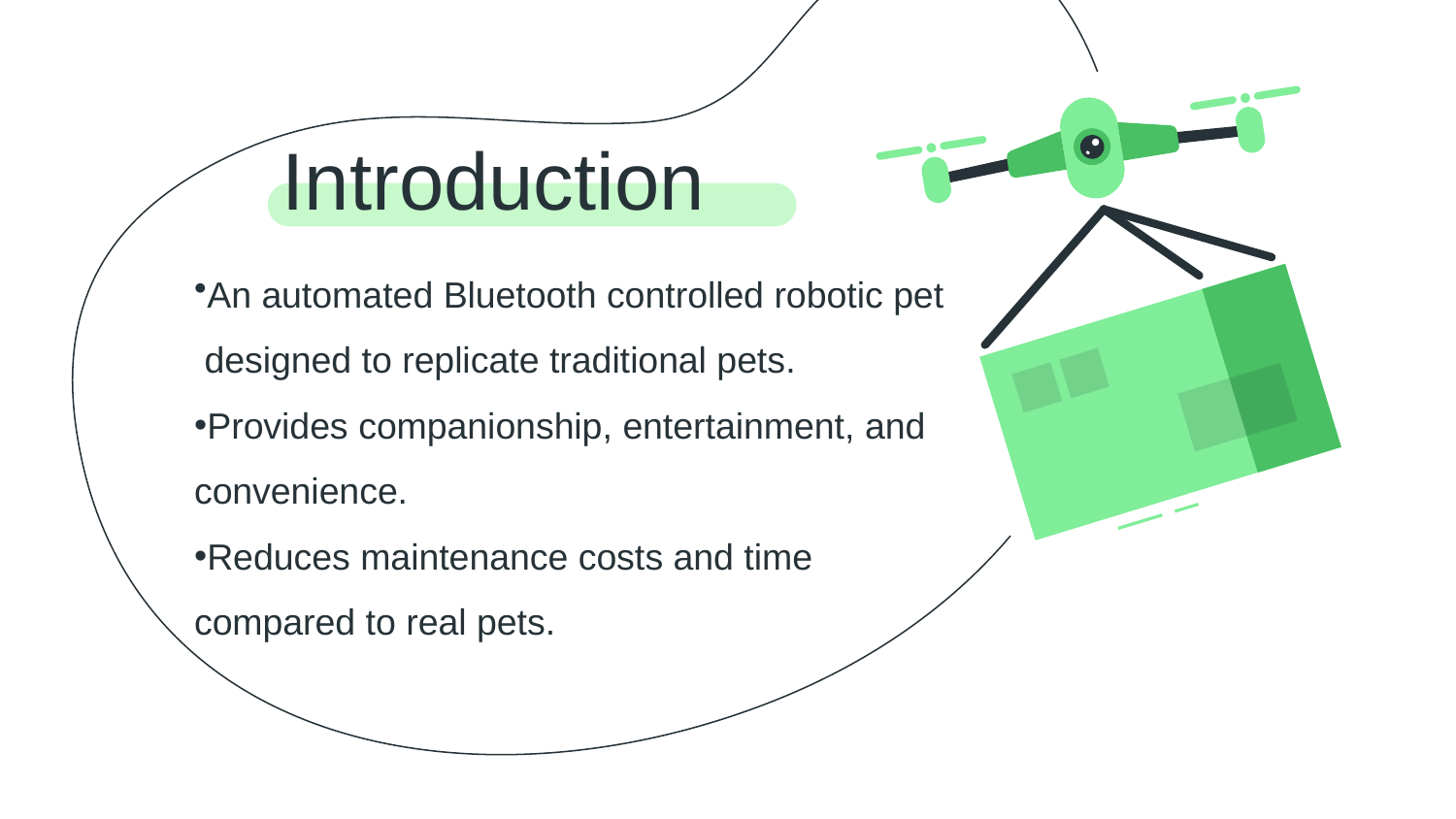

An automated Bluetooth controlled robotic pet
 designed to replicate traditional pets.
Provides companionship, entertainment, and convenience.
Reduces maintenance costs and time compared to real pets.

# Introduction